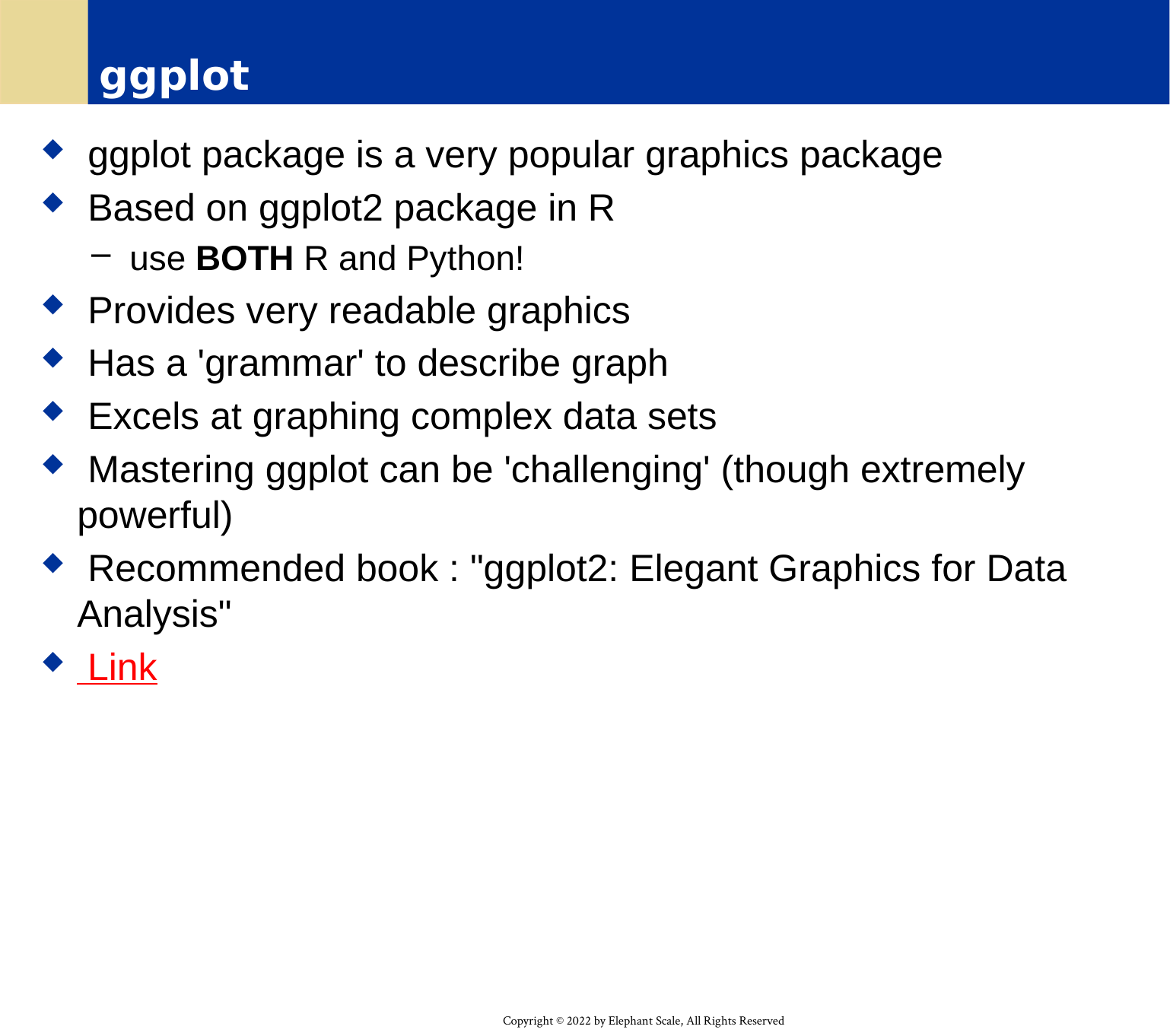

# ggplot
 ggplot package is a very popular graphics package
 Based on ggplot2 package in R
 use BOTH R and Python!
 Provides very readable graphics
 Has a 'grammar' to describe graph
 Excels at graphing complex data sets
 Mastering ggplot can be 'challenging' (though extremely powerful)
 Recommended book : "ggplot2: Elegant Graphics for Data Analysis"
 Link
Copyright © 2022 by Elephant Scale, All Rights Reserved